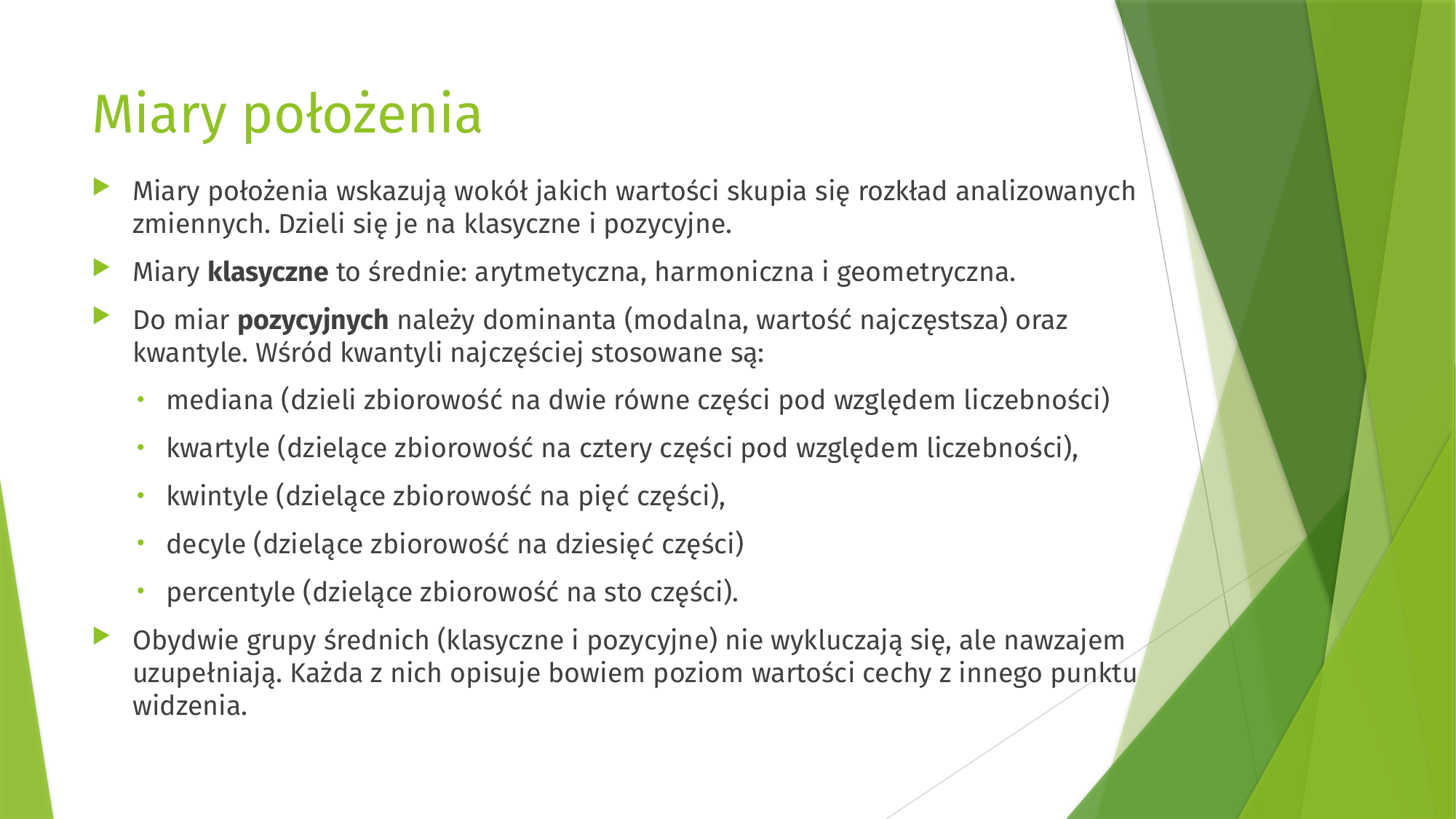

# Miary położenia
Miary położenia wskazują wokół jakich wartości skupia się rozkład analizowanych zmiennych. Dzieli się je na klasyczne i pozycyjne.
Miary klasyczne to średnie: arytmetyczna, harmoniczna i geometryczna.
Do miar pozycyjnych należy dominanta (modalna, wartość najczęstsza) oraz kwantyle. Wśród kwantyli najczęściej stosowane są:
mediana (dzieli zbiorowość na dwie równe części pod względem liczebności)
kwartyle (dzielące zbiorowość na cztery części pod względem liczebności),
kwintyle (dzielące zbiorowość na pięć części),
decyle (dzielące zbiorowość na dziesięć części)
percentyle (dzielące zbiorowość na sto części).
Obydwie grupy średnich (klasyczne i pozycyjne) nie wykluczają się, ale nawzajem uzupełniają. Każda z nich opisuje bowiem poziom wartości cechy z innego punktu widzenia.